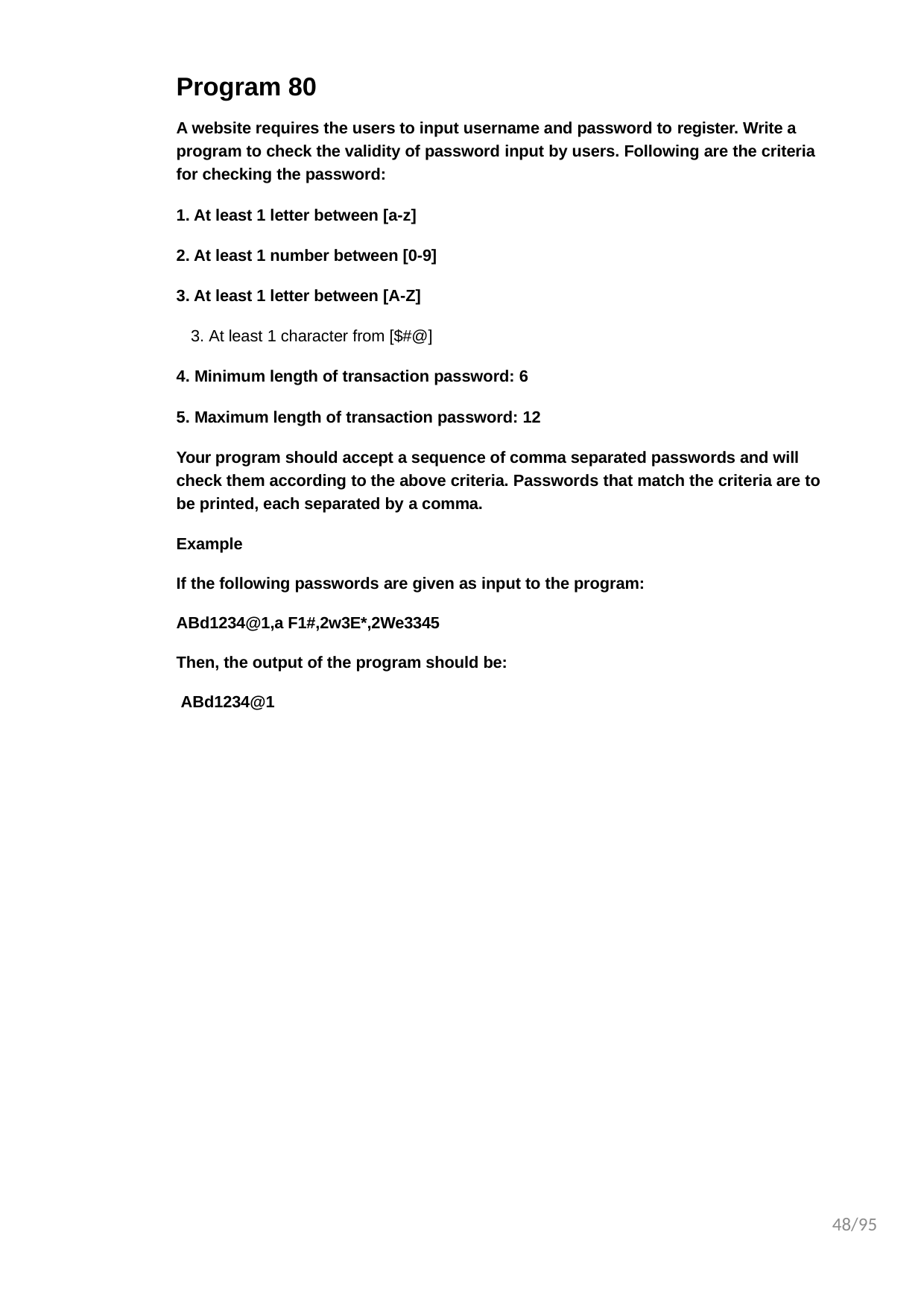

Program 80
A website requires the users to input username and password to register. Write a  program to check the validity of password input by users. Following are the criteria  for checking the password:

At least 1 letter between [a-z]

At least 1 number between [0-9]

At least 1 letter between [A-Z]

At least 1 character from [$#@]

Minimum length of transaction password: 6

Maximum length of transaction password: 12

Your program should accept a sequence of comma separated passwords and will  check them according to the above criteria. Passwords that match the criteria are to  be printed, each separated by a comma.

Example
If the following passwords are given as input to the program:  ABd1234@1,a F1#,2w3E*,2We3345
Then, the output of the program should be:  ABd1234@1
48/95